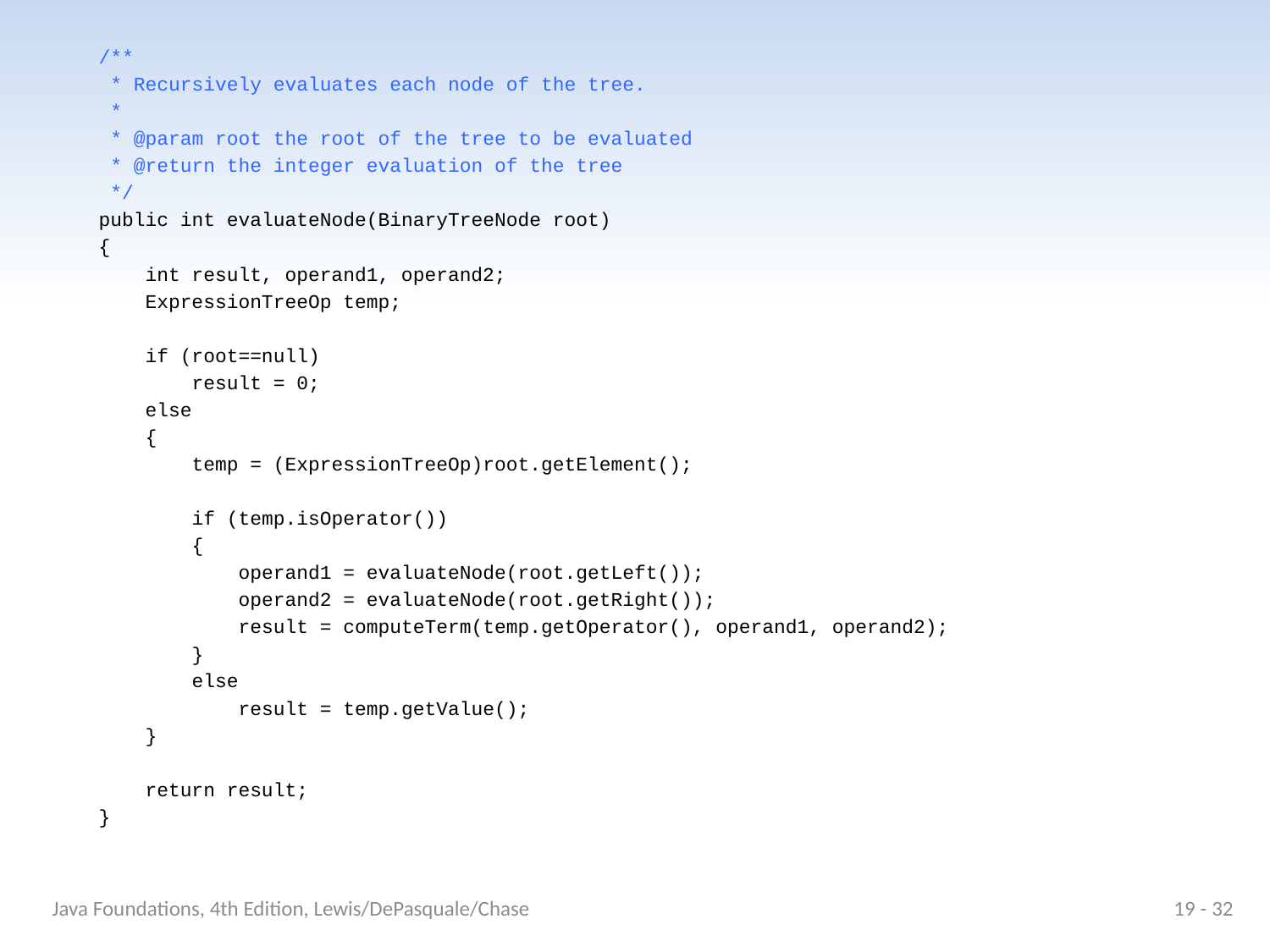

/**
     * Recursively evaluates each node of the tree.
     *
     * @param root the root of the tree to be evaluated
     * @return the integer evaluation of the tree
     */
    public int evaluateNode(BinaryTreeNode root)
    {
        int result, operand1, operand2;
        ExpressionTreeOp temp;

        if (root==null)
            result = 0;
        else
        {
            temp = (ExpressionTreeOp)root.getElement();

            if (temp.isOperator())
            {
                operand1 = evaluateNode(root.getLeft());
                operand2 = evaluateNode(root.getRight());
                result = computeTerm(temp.getOperator(), operand1, operand2);
            }
            else
                result = temp.getValue();
        }

        return result;
    }

Java Foundations, 4th Edition, Lewis/DePasquale/Chase
19 - 32